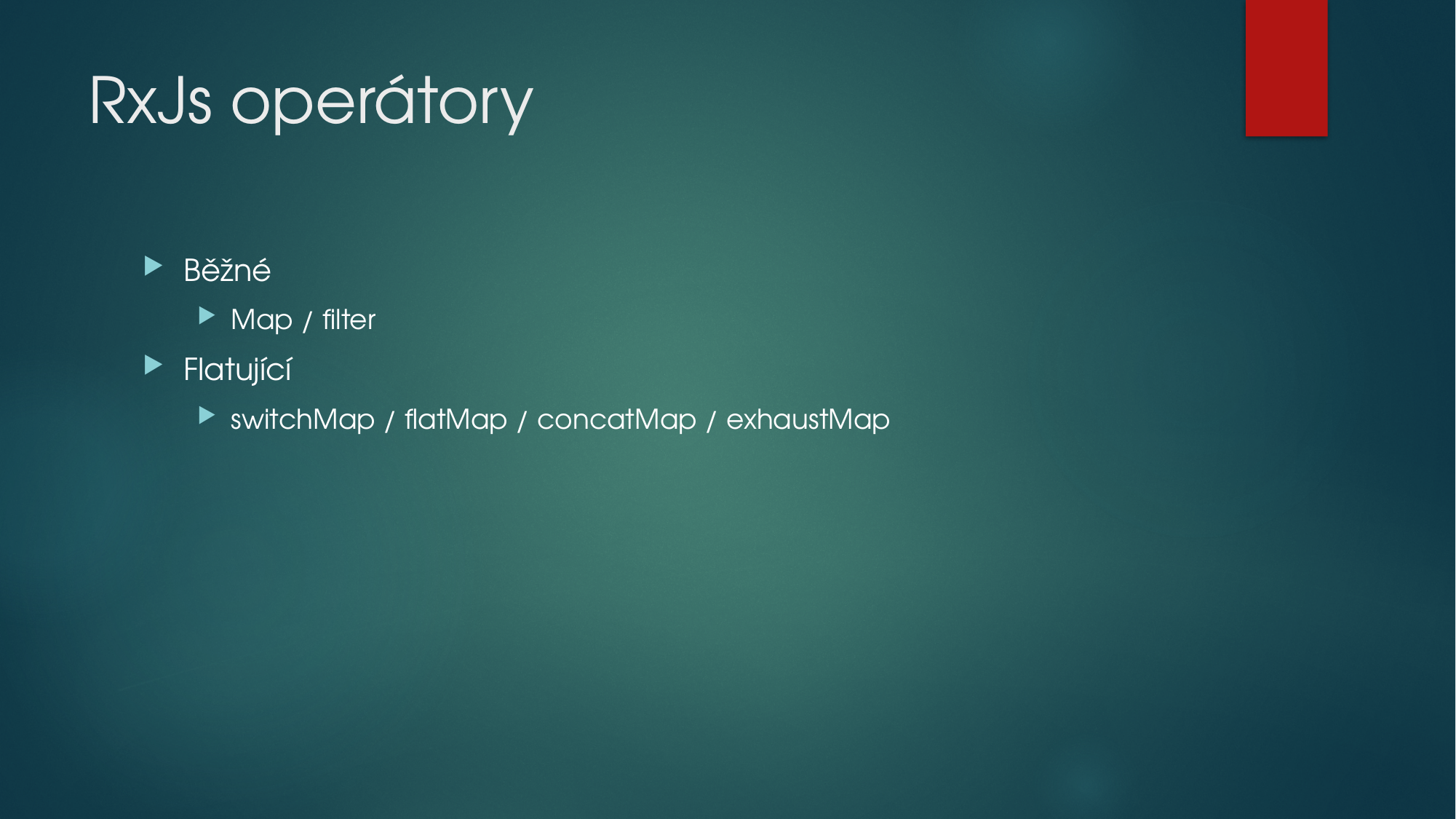

# RxJs operátory
Běžné
Map / filter
Flatující
switchMap / flatMap / concatMap / exhaustMap